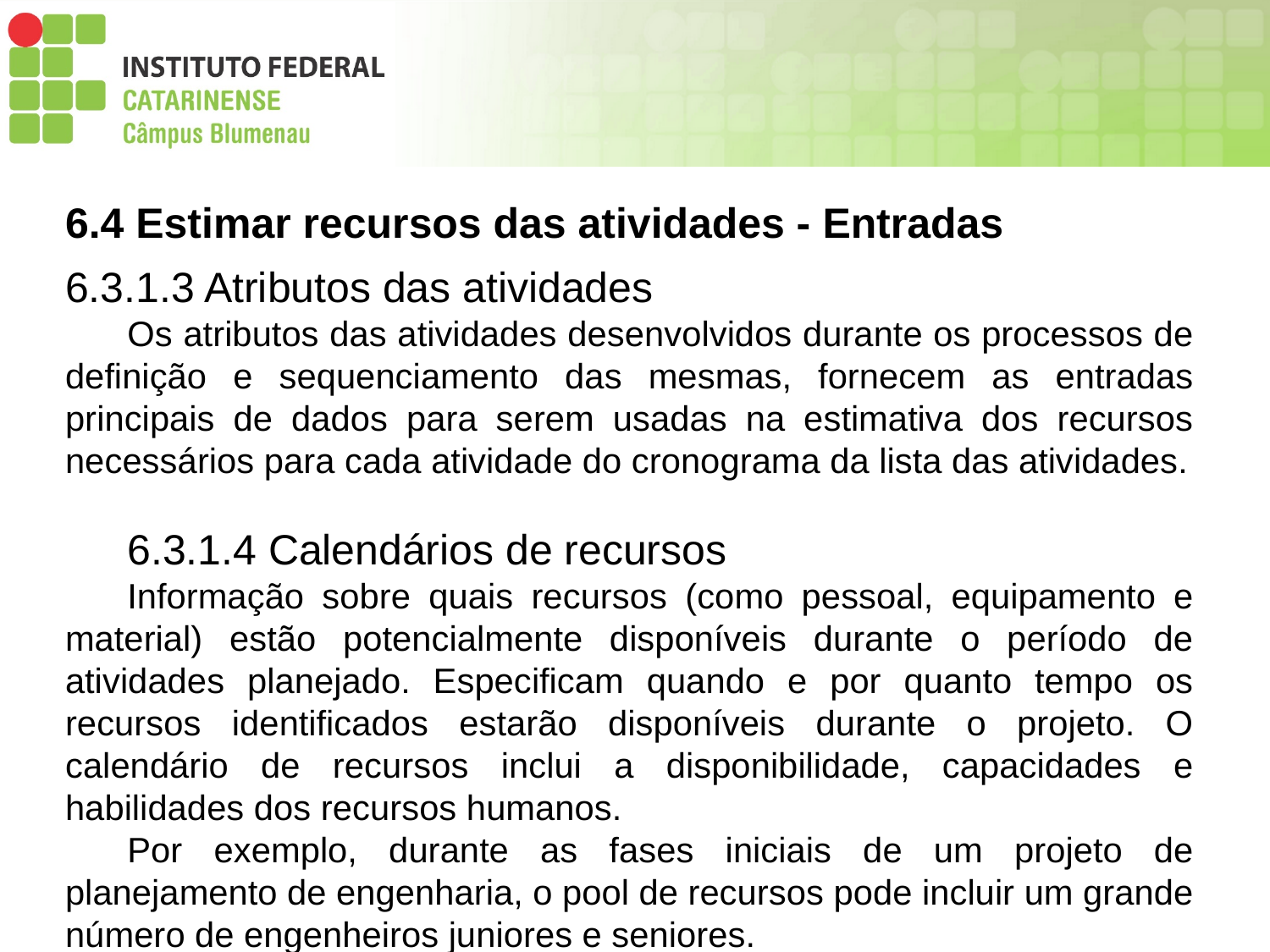

6.4 Estimar recursos das atividades - Entradas
6.3.1.3 Atributos das atividades
Os atributos das atividades desenvolvidos durante os processos de definição e sequenciamento das mesmas, fornecem as entradas principais de dados para serem usadas na estimativa dos recursos necessários para cada atividade do cronograma da lista das atividades.

6.3.1.4 Calendários de recursos
Informação sobre quais recursos (como pessoal, equipamento e material) estão potencialmente disponíveis durante o período de atividades planejado. Especificam quando e por quanto tempo os recursos identificados estarão disponíveis durante o projeto. O calendário de recursos inclui a disponibilidade, capacidades e habilidades dos recursos humanos.
Por exemplo, durante as fases iniciais de um projeto de planejamento de engenharia, o pool de recursos pode incluir um grande número de engenheiros juniores e seniores.